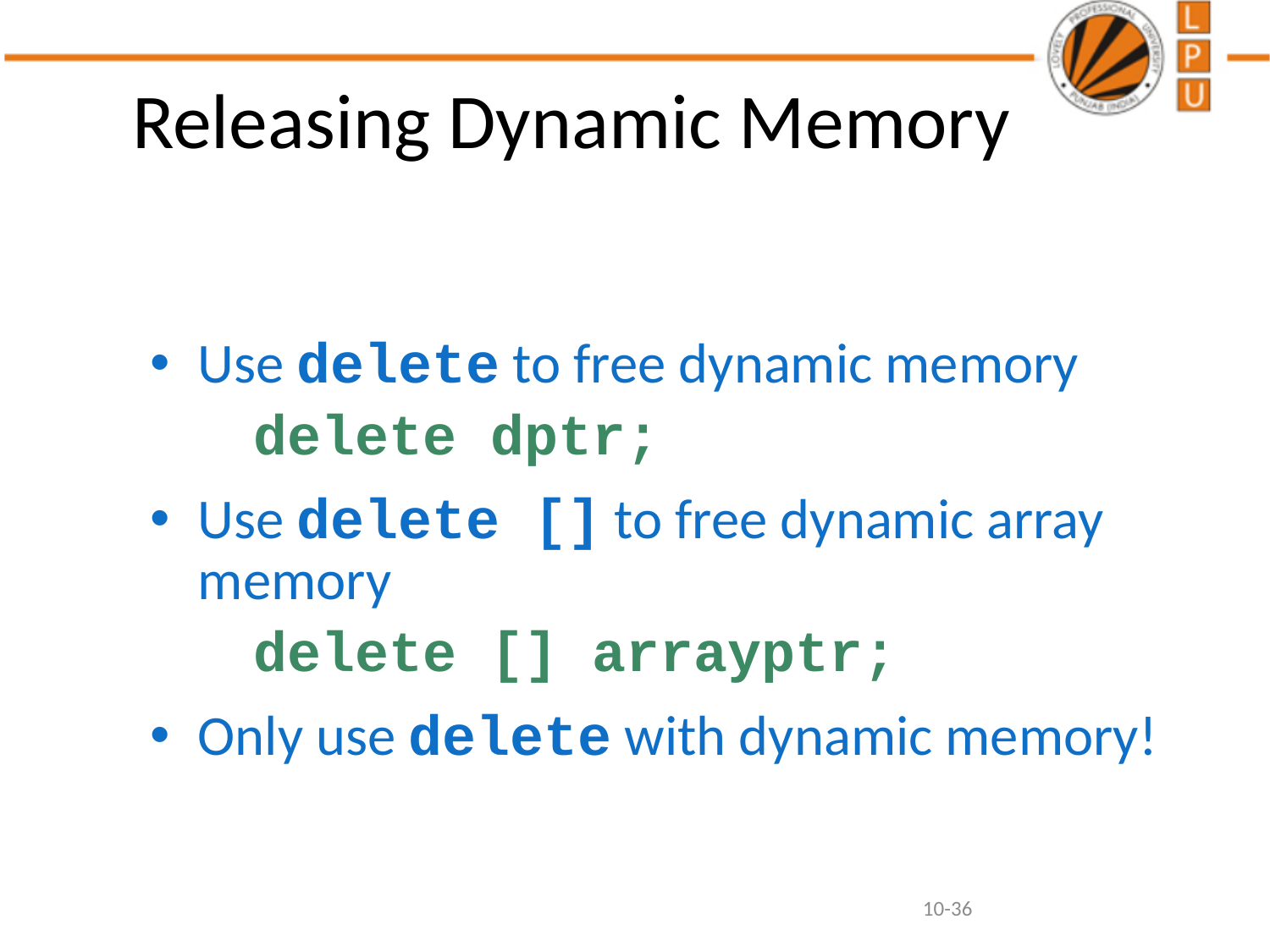

Releasing Dynamic Memory
Use delete to free dynamic memory
	delete dptr;
Use delete [] to free dynamic array memory
	delete [] arrayptr;
Only use delete with dynamic memory!
10-36